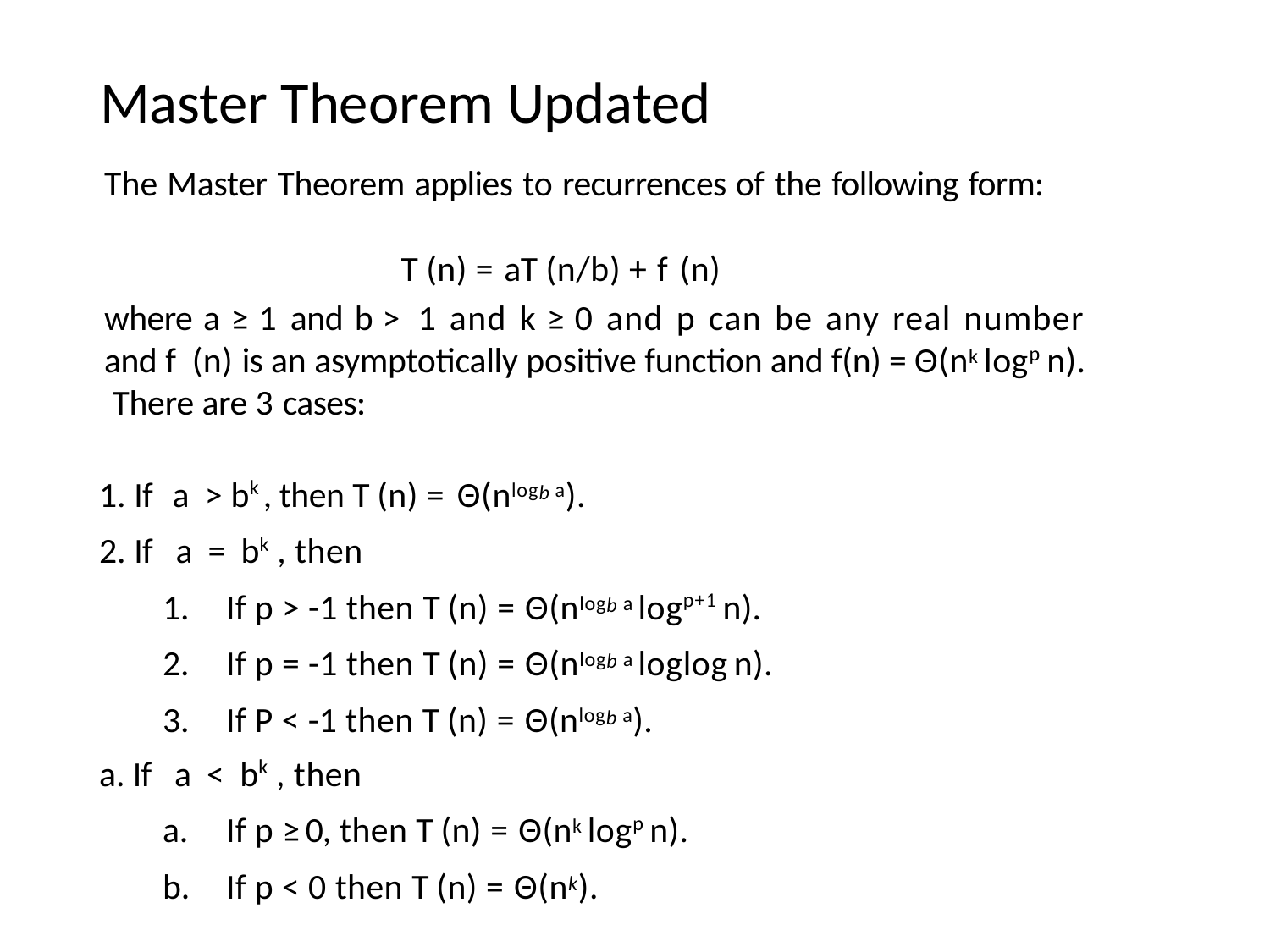

# Master Theorem Updated
The Master Theorem applies to recurrences of the following form:

T (n) = aT (n/b) + f (n)
where a ≥ 1 and b > 1 and k ≥ 0 and p can be any real number and f (n) is an asymptotically positive function and f(n) = Θ(nk logp n).  There are 3 cases:

 If  a > bk , then T (n) = Θ(nlogb a).
 If   a = bk , then
If p > -1 then T (n) = Θ(nlogb a logp+1 n).
If p = -1 then T (n) = Θ(nlogb a loglog n).
If P < -1 then T (n) = Θ(nlogb a).
 If   a < bk , then
If p ≥ 0, then T (n) = Θ(nk logp n).
If p < 0 then T (n) = Θ(nk).